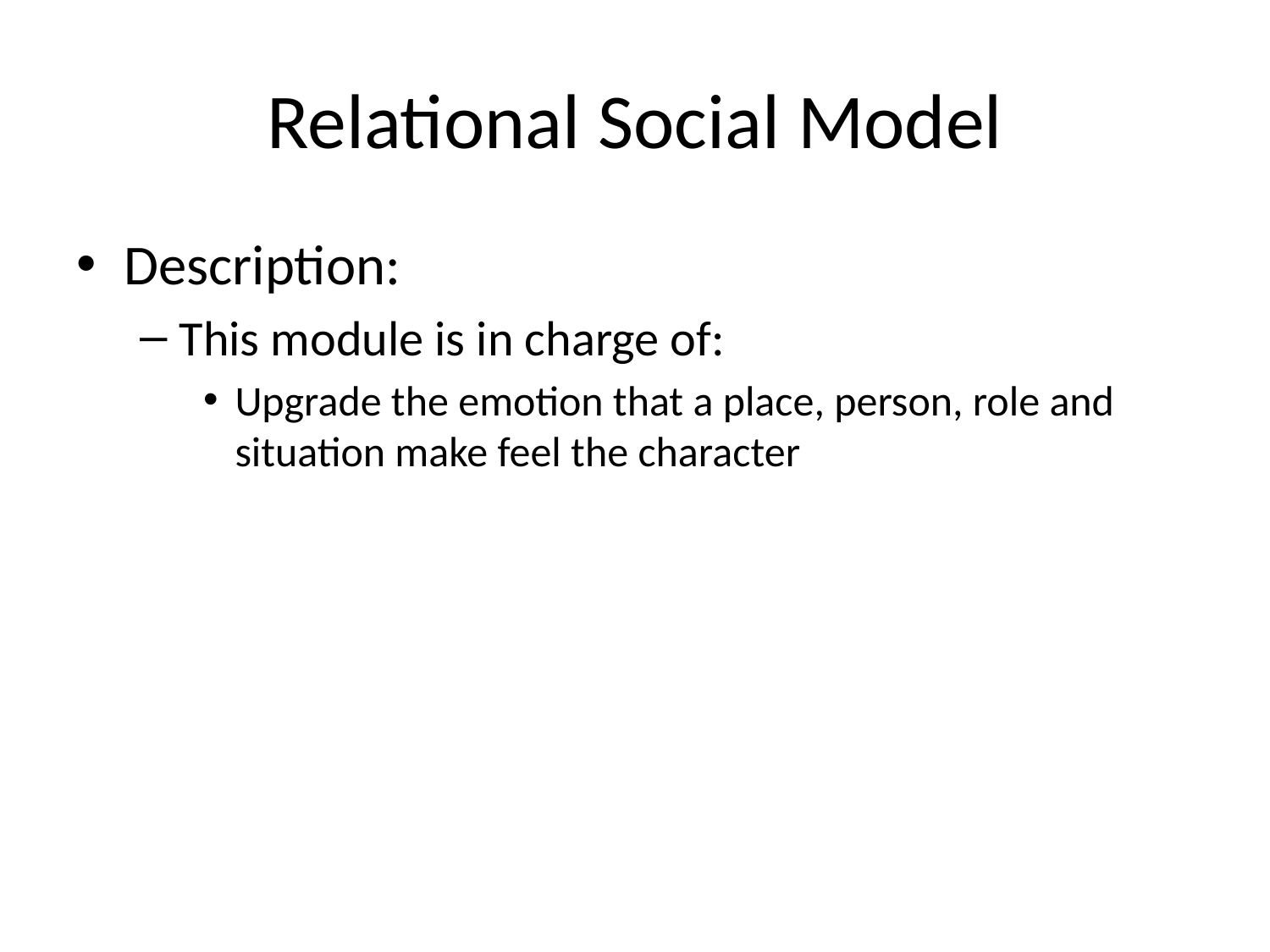

# Relational Social Model
Description:
This module is in charge of:
Upgrade the emotion that a place, person, role and situation make feel the character